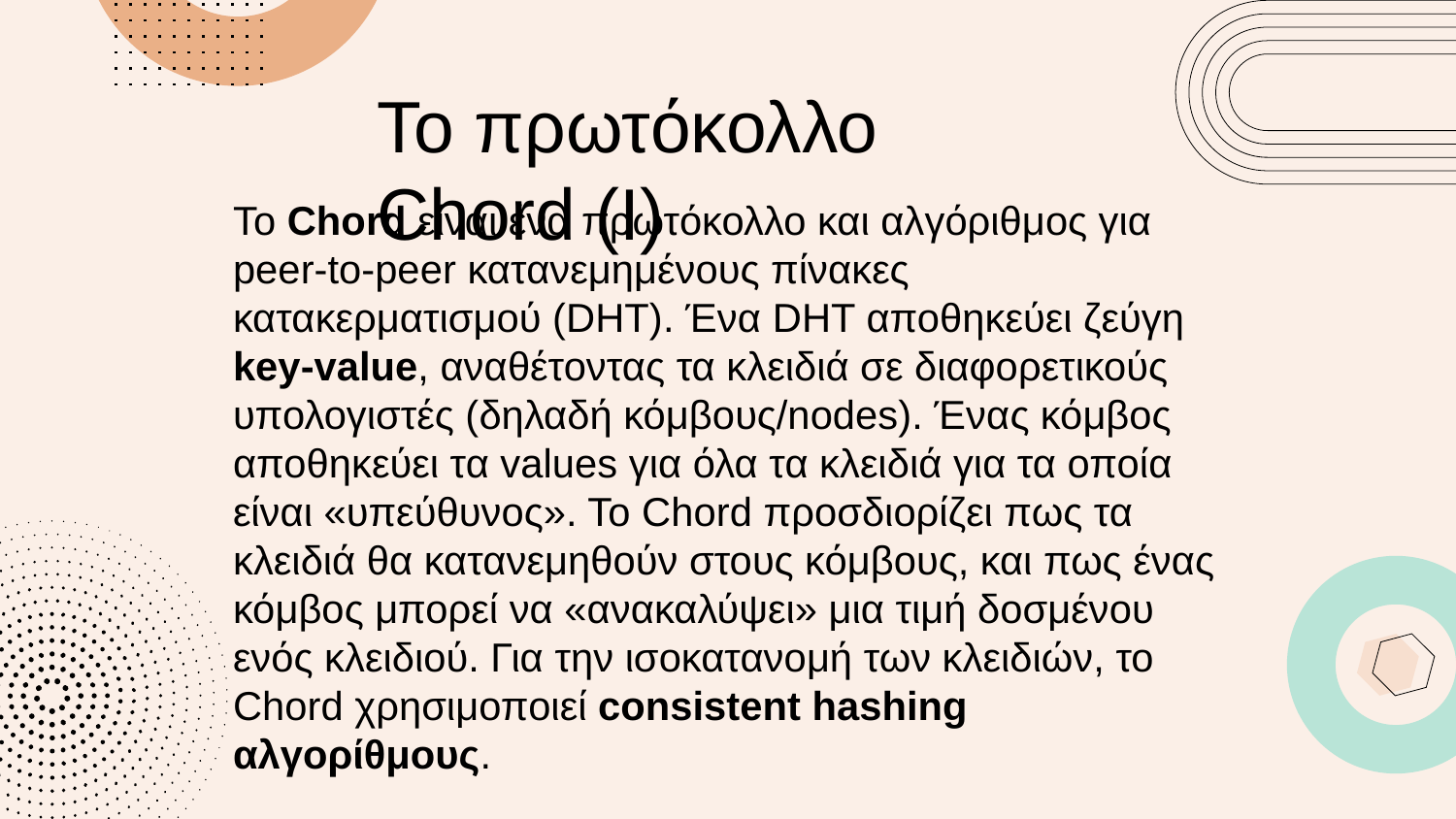

Το πρωτόκολλο Chord (Ι)
Το Chord είναι ένα πρωτόκολλο και αλγόριθμος για peer-to-peer κατανεμημένους πίνακες κατακερματισμού (DHT). Ένα DHT αποθηκεύει ζεύγη key-value, αναθέτοντας τα κλειδιά σε διαφορετικούς υπολογιστές (δηλαδή κόμβους/nodes). Ένας κόμβος αποθηκεύει τα values για όλα τα κλειδιά για τα οποία είναι «υπεύθυνος». Το Chord προσδιορίζει πως τα κλειδιά θα κατανεμηθούν στους κόμβους, και πως ένας κόμβος μπορεί να «ανακαλύψει» μια τιμή δοσμένου ενός κλειδιού. Για την ισοκατανομή των κλειδιών, το Chord χρησιμοποιεί consistent hashing αλγορίθμους.